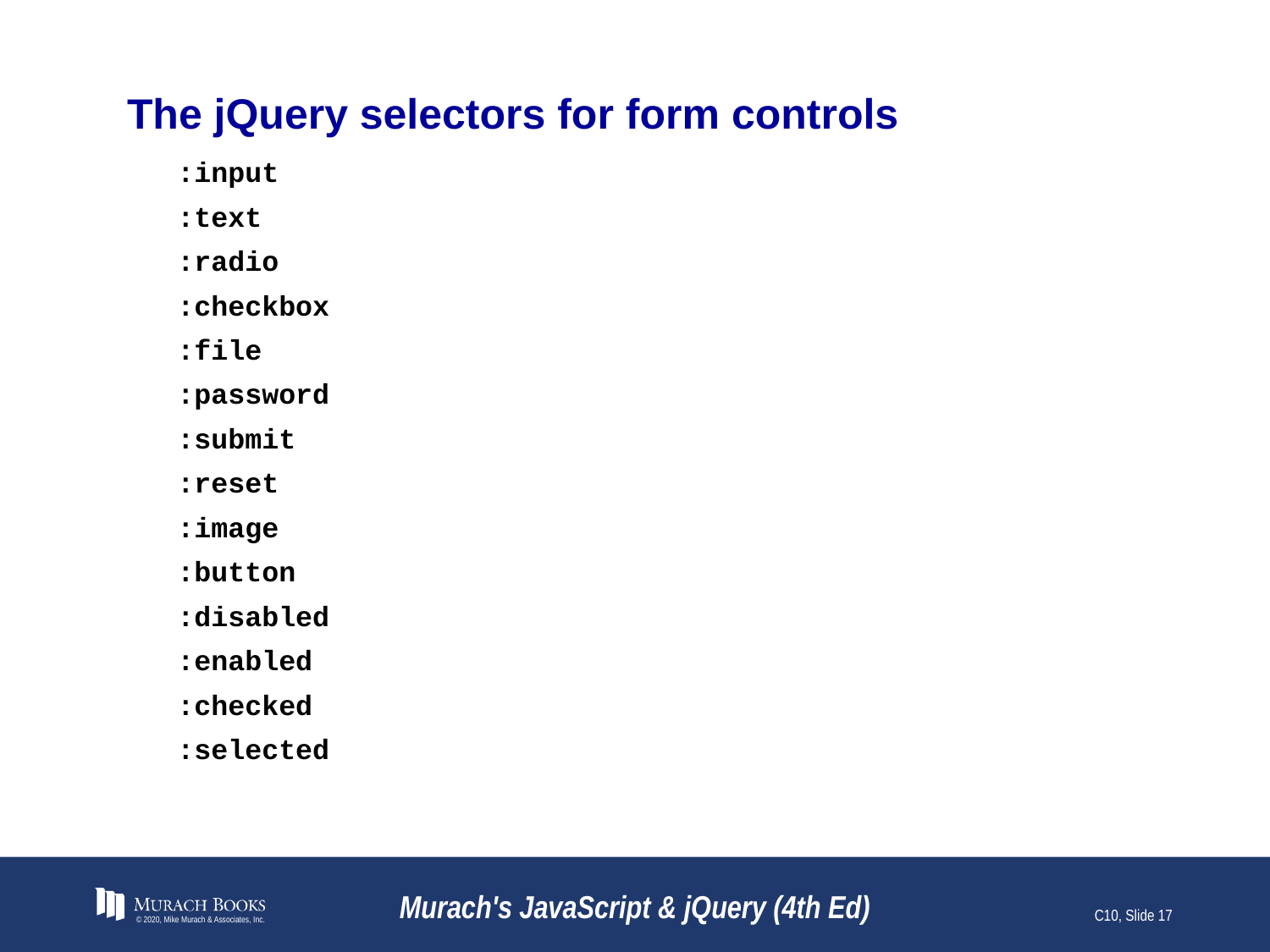

# The jQuery selectors for form controls
:input
:text
:radio
:checkbox
:file
:password
:submit
:reset
:image
:button
:disabled
:enabled
:checked
:selected

© 2020, Mike Murach & Associates, Inc.
Murach's JavaScript & jQuery (4th Ed)

C10, Slide 17